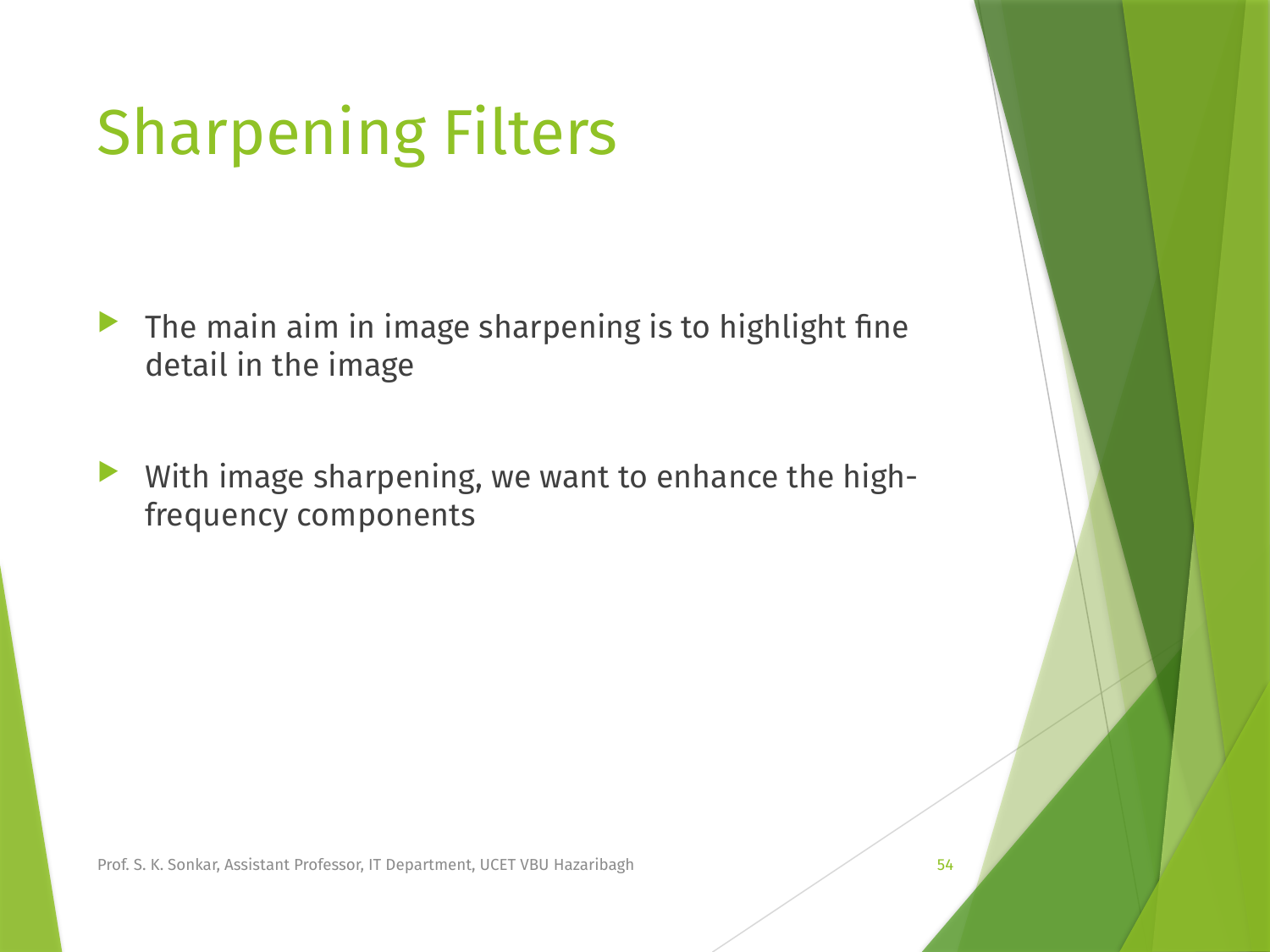

# Sharpening Filters
The main aim in image sharpening is to highlight fine detail in the image

With image sharpening, we want to enhance the high-frequency components

Prof. S. K. Sonkar, Assistant Professor, IT Department, UCET VBU Hazaribagh
54